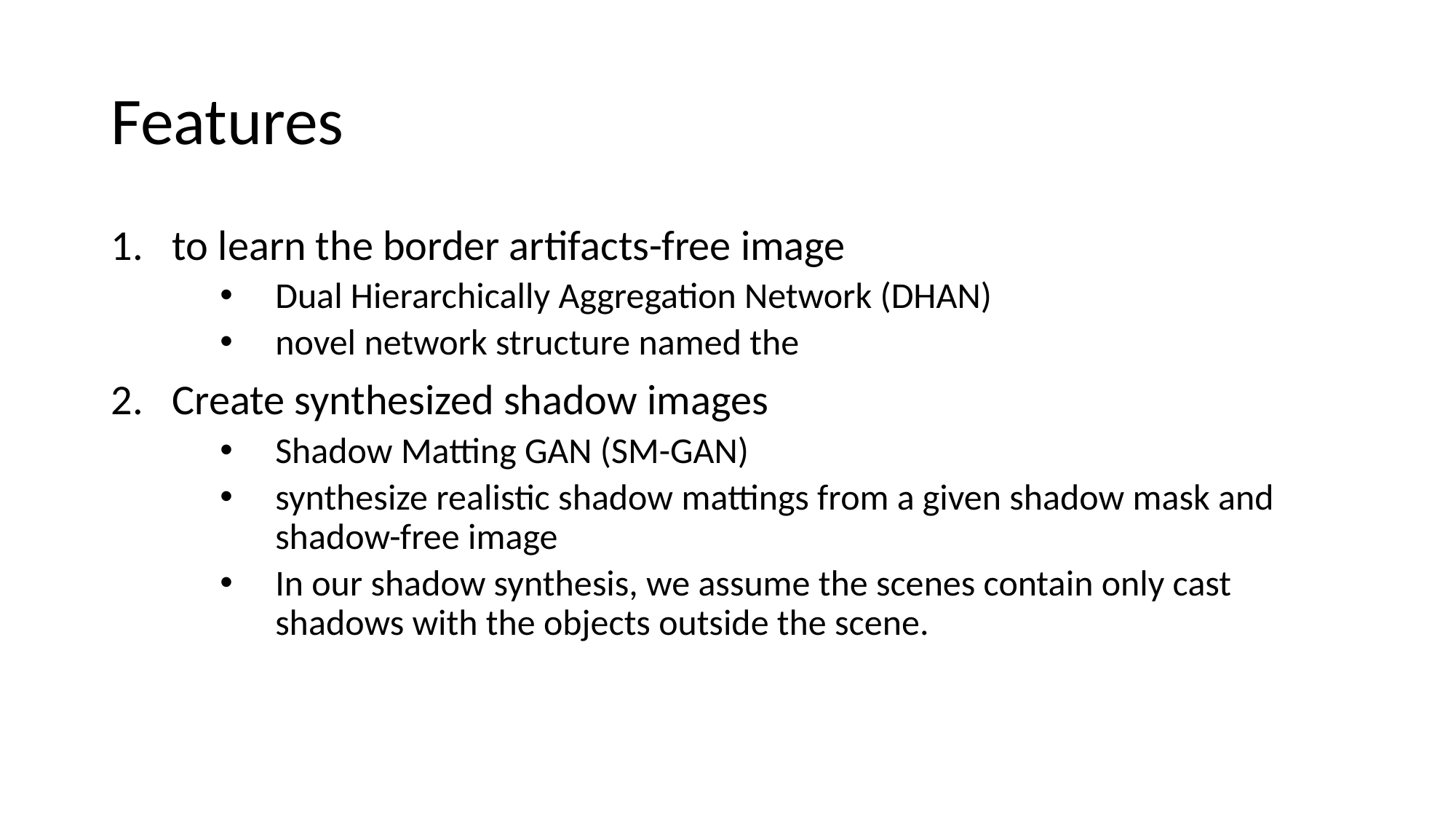

# Features
to learn the border artifacts-free image
Dual Hierarchically Aggregation Network (DHAN)
novel network structure named the
Create synthesized shadow images
Shadow Matting GAN (SM-GAN)
synthesize realistic shadow mattings from a given shadow mask and shadow-free image
In our shadow synthesis, we assume the scenes contain only cast shadows with the objects outside the scene.